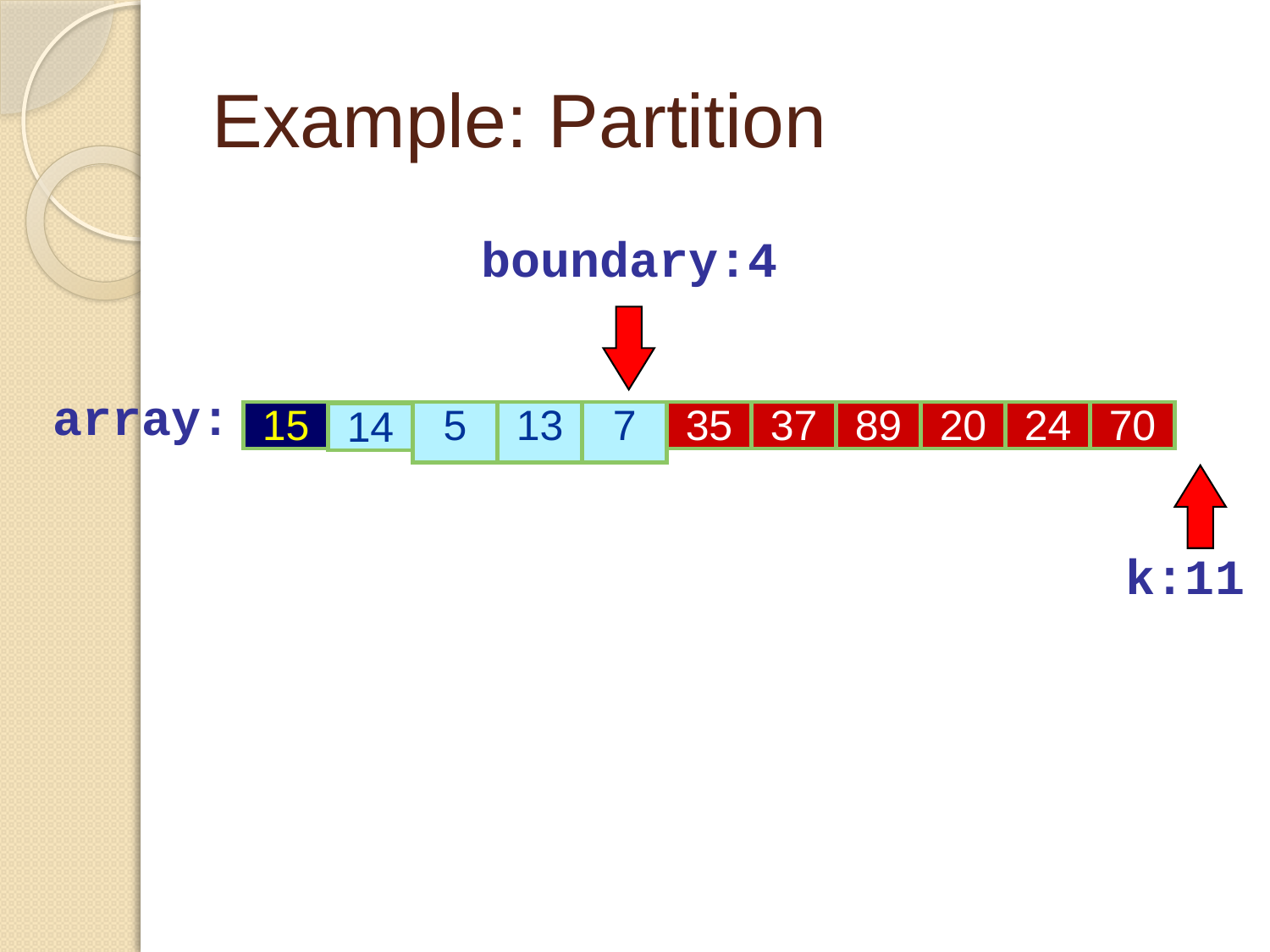

# Example: Partition
boundary:4

array:
5
13
7
15
89
35
37
89
20
24
70
14

k:11